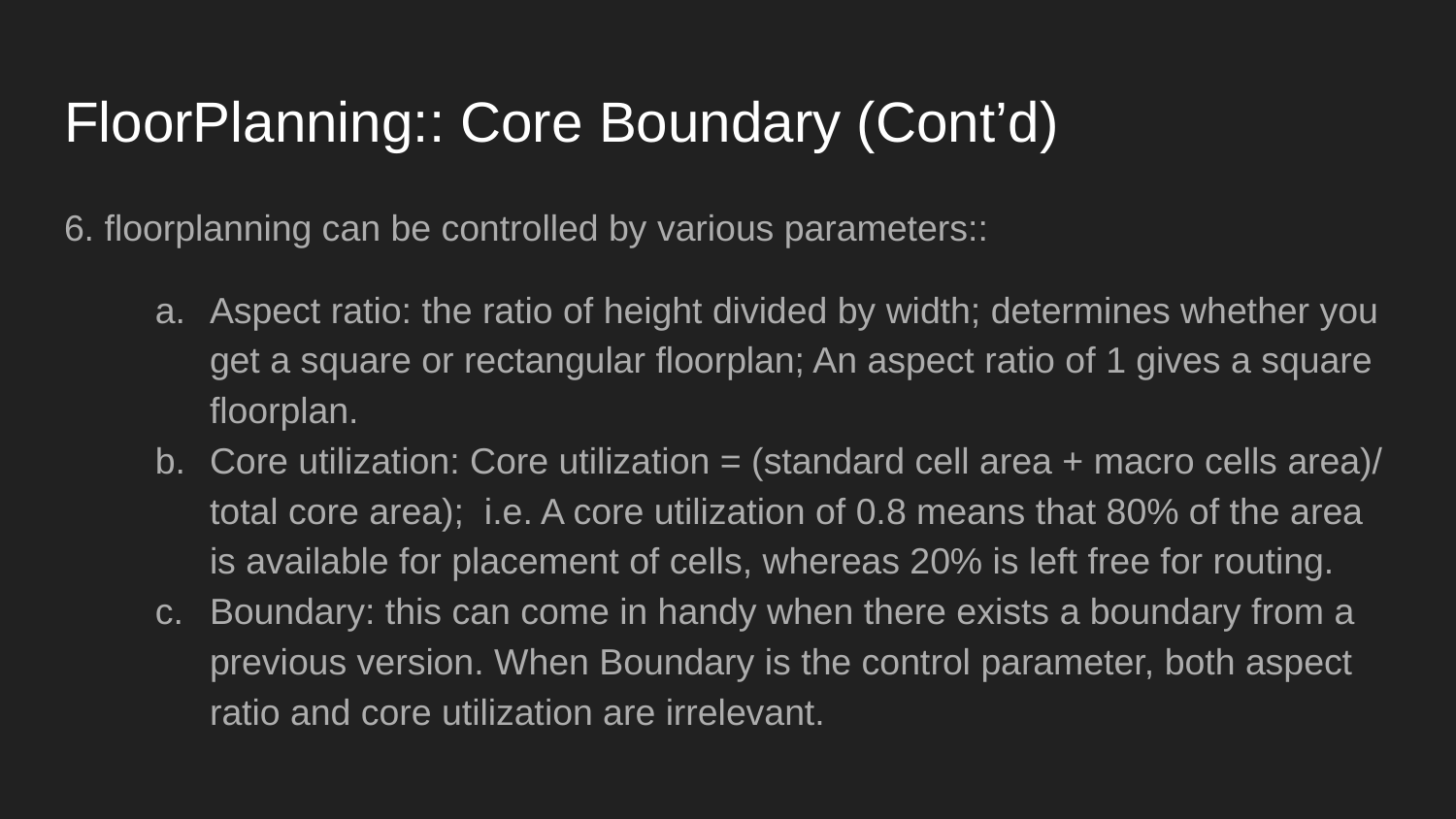

# FloorPlanning:: Core Boundary (Cont’d)
6. floorplanning can be controlled by various parameters::
Aspect ratio: the ratio of height divided by width; determines whether you get a square or rectangular floorplan; An aspect ratio of 1 gives a square floorplan.
Core utilization: Core utilization = (standard cell area + macro cells area)/ total core area);  i.e. A core utilization of 0.8 means that 80% of the area is available for placement of cells, whereas 20% is left free for routing.
Boundary: this can come in handy when there exists a boundary from a previous version. When Boundary is the control parameter, both aspect ratio and core utilization are irrelevant.